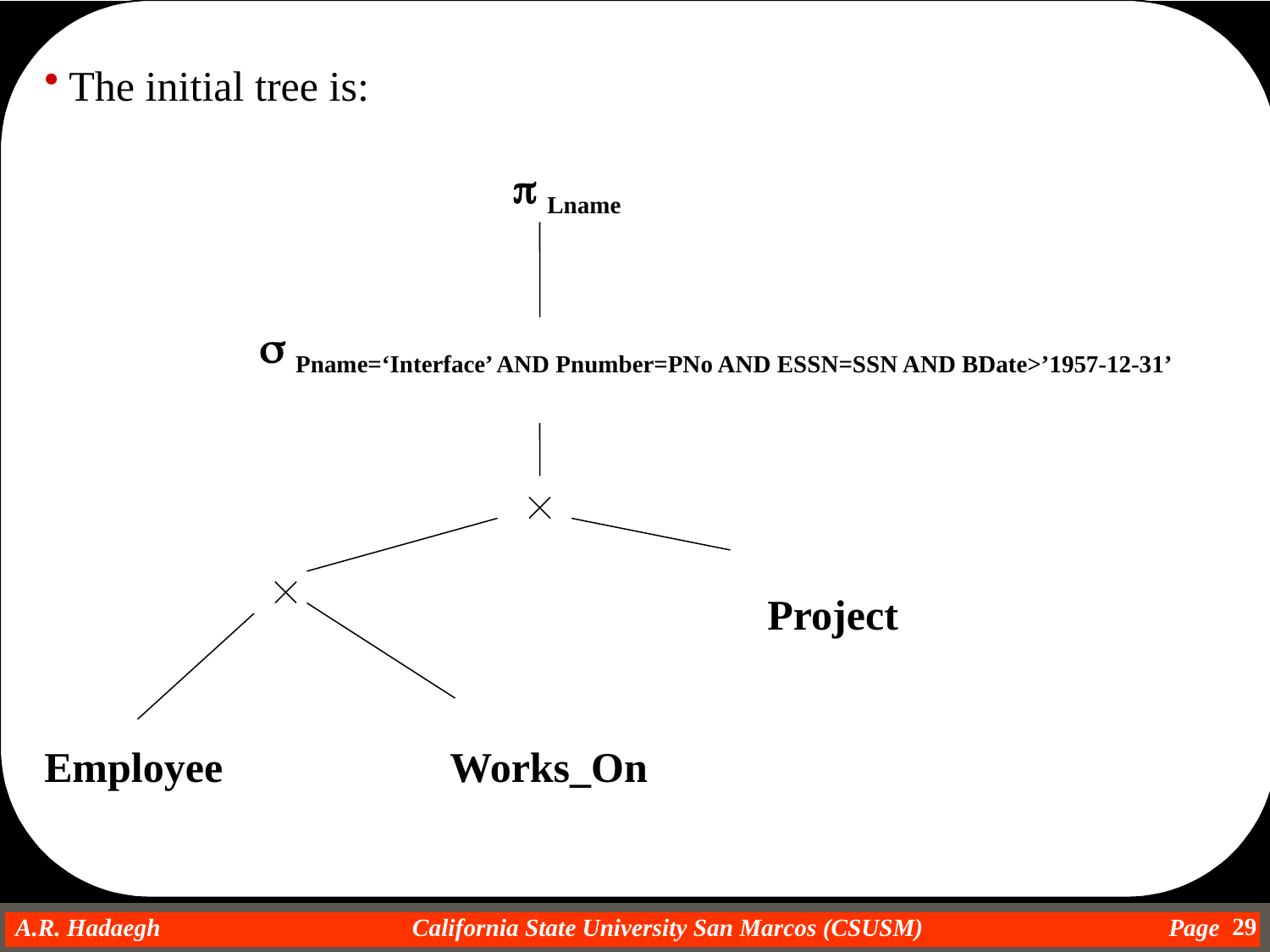

The initial tree is:

				π Lname

		σ Pname=‘Interface’ AND Pnumber=PNo AND ESSN=SSN AND BDate>’1957-12-31’

						Project

Employee		Works_On

29